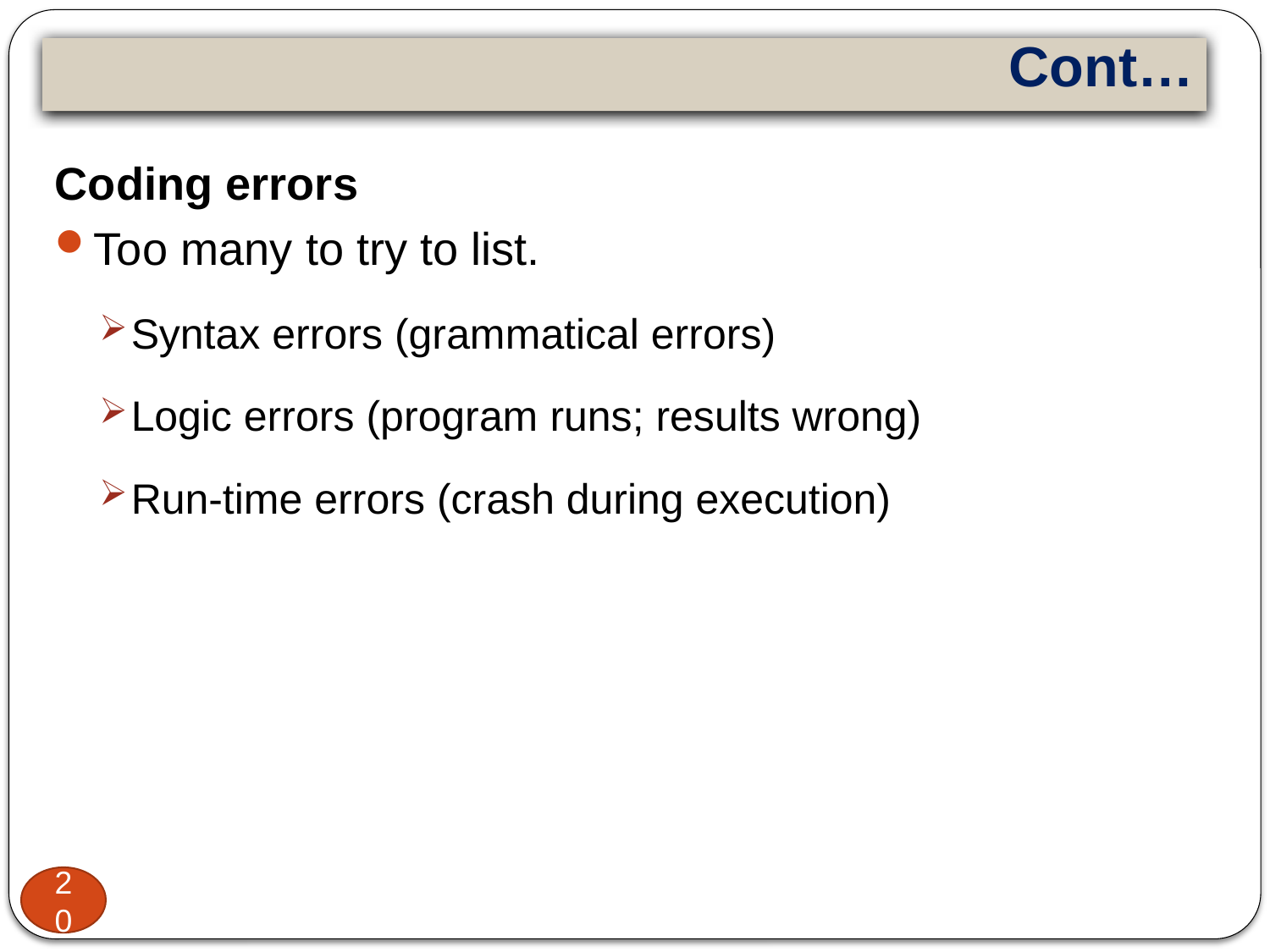

# Cont…
Coding errors
Too many to try to list.
Syntax errors (grammatical errors)
Logic errors (program runs; results wrong)
Run-time errors (crash during execution)
20